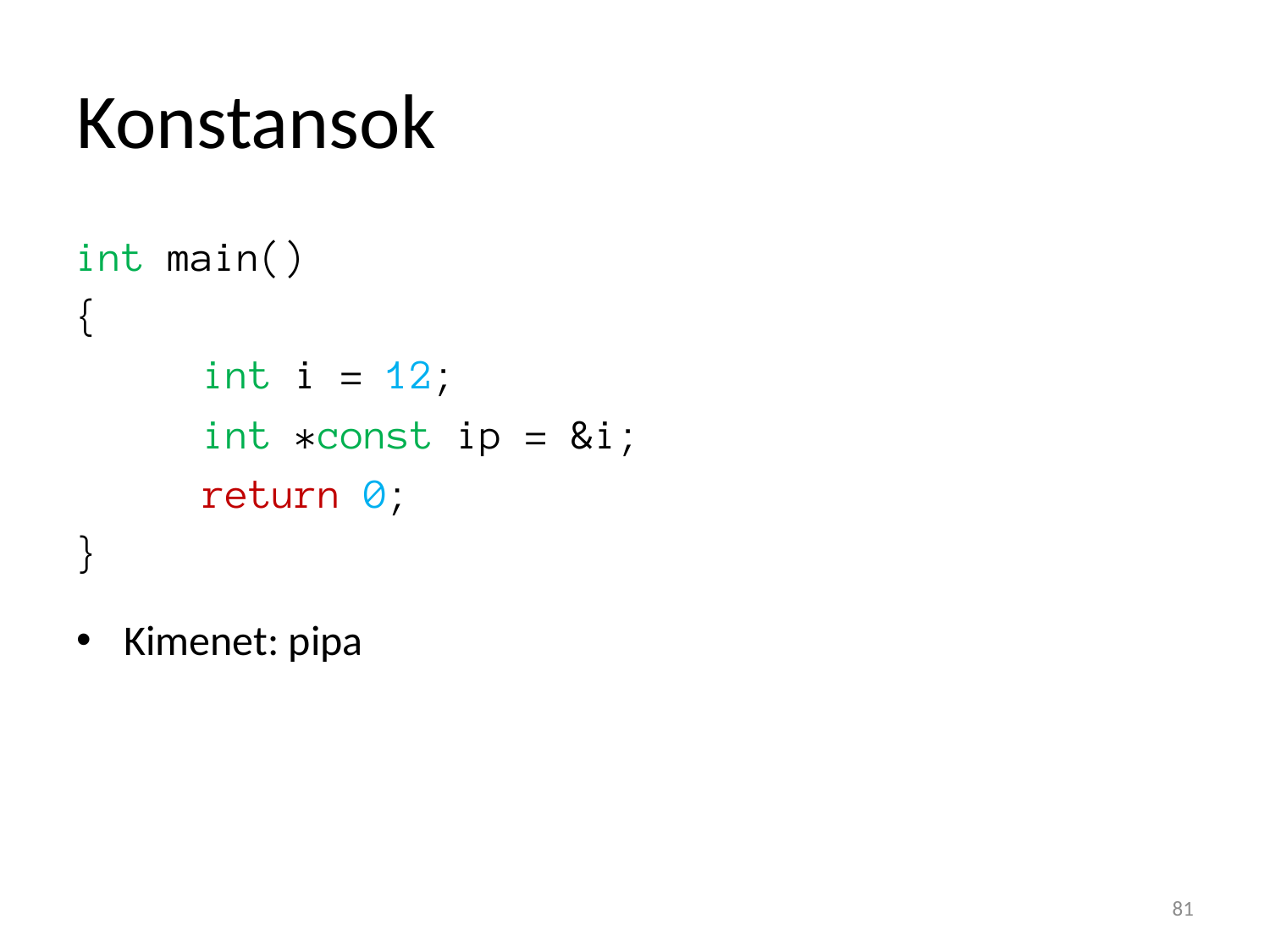

# Konstansok
int main()
{
	int i = 12;
	int *const ip = &i;
	return 0;
}

Kimenet: pipa
81